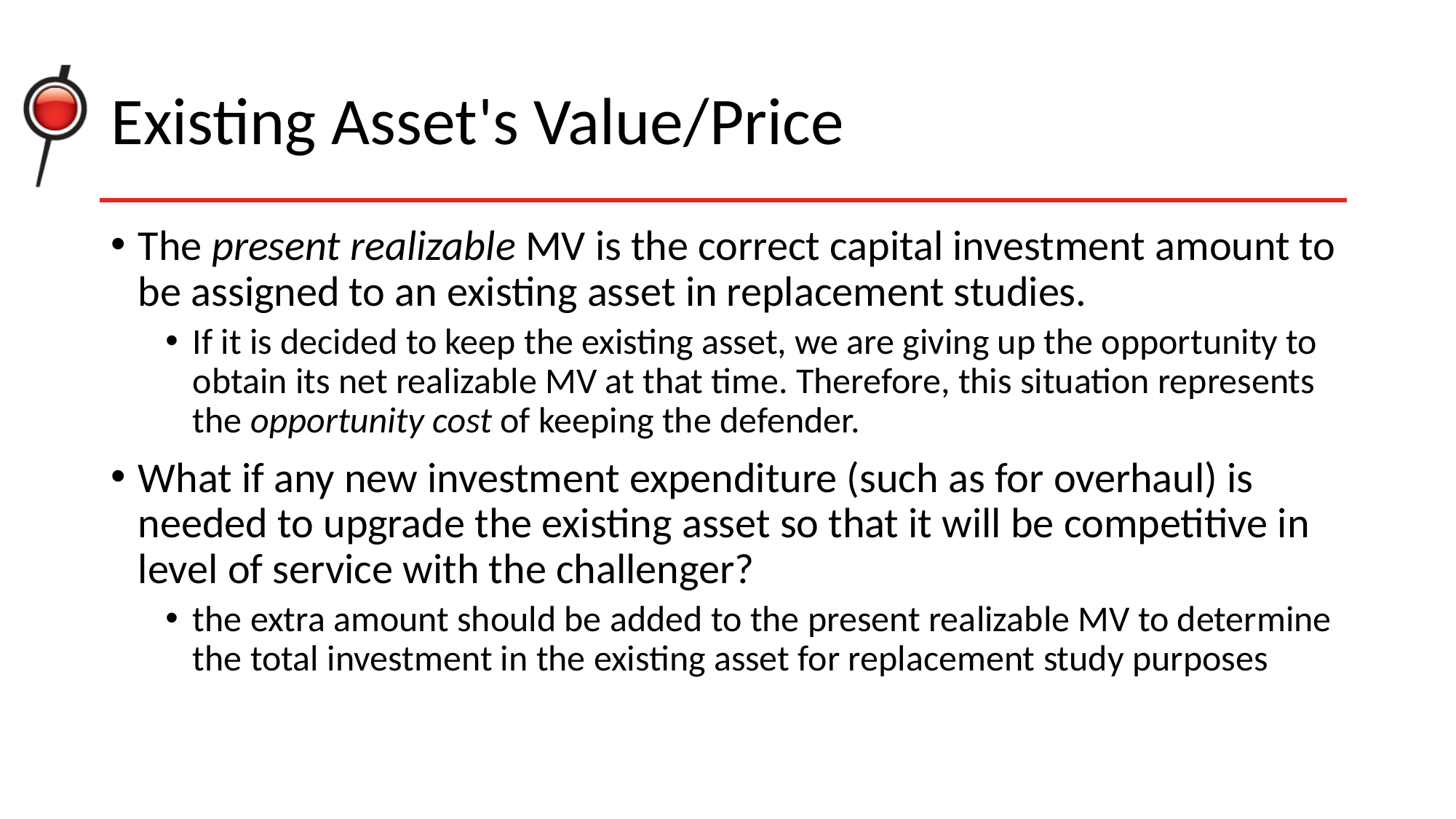

# Existing Asset's Value/Price ?

The present realizable MV is the correct capital investment amount to be assigned to an existing asset in replacement studies. How ?
If it is decided to keep the existing asset, we are giving up the opportunity to obtain its net realizable MV at that time. Therefore, this situation represents the opportunity cost of keeping the defender.
What if any new investment expenditure (such as for overhaul) is needed to upgrade the existing asset so that it will be competitive in level of service with the challenger?
the extra amount should be added to the present realizable MV to determine the total investment in the existing asset for replacement study purposes